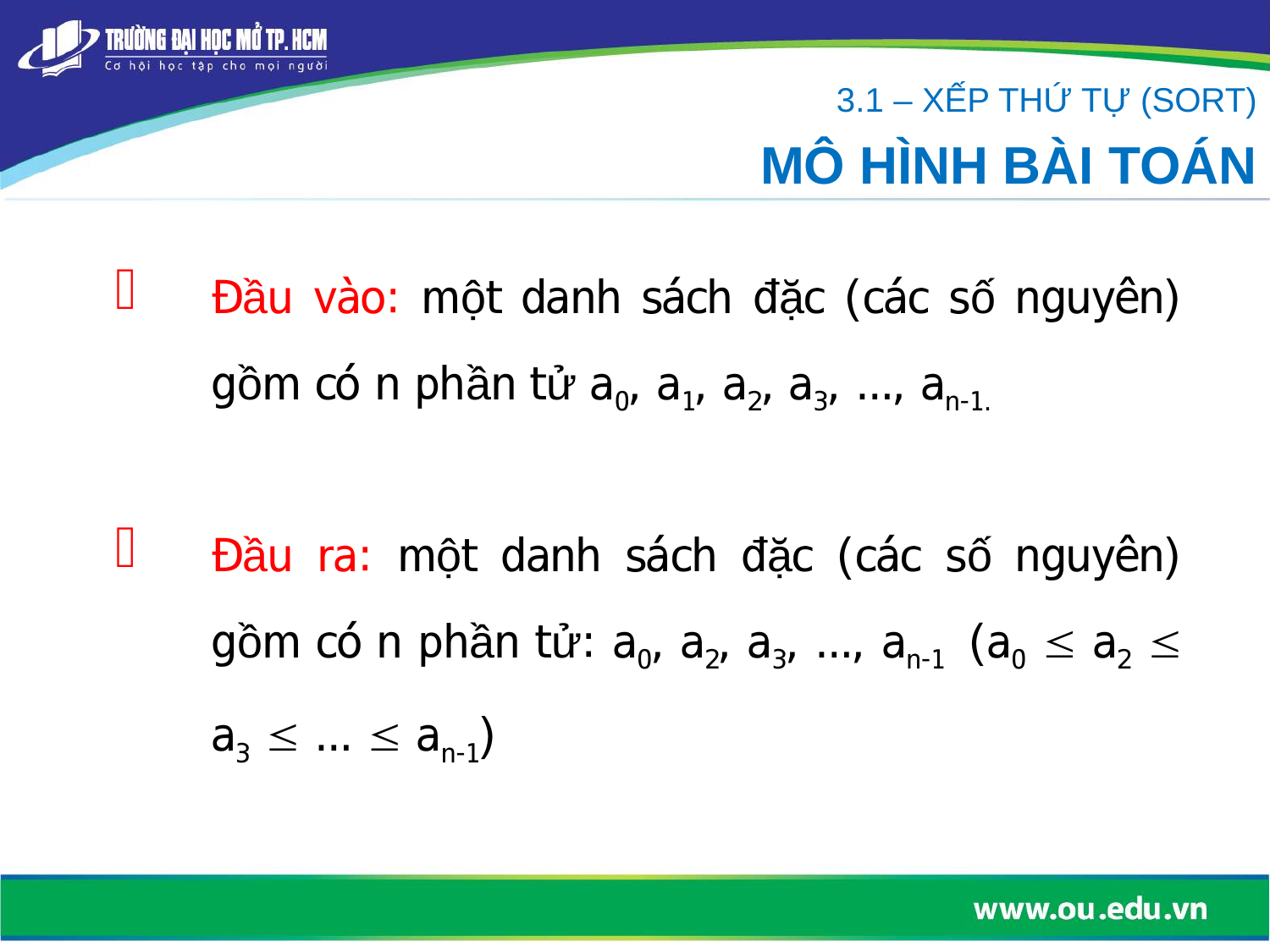

3.1 – XẾP THỨ TỰ (SORT)
MÔ HÌNH BÀI TOÁN
Đầu vào: một danh sách đặc (các số nguyên) gồm có n phần tử a0, a1, a2, a3, …, an-1.

Đầu ra: một danh sách đặc (các số nguyên) gồm có n phần tử: a0, a2, a3, …, an-1  (a0 ≤ a2 ≤ a3 ≤ … ≤ an-1)